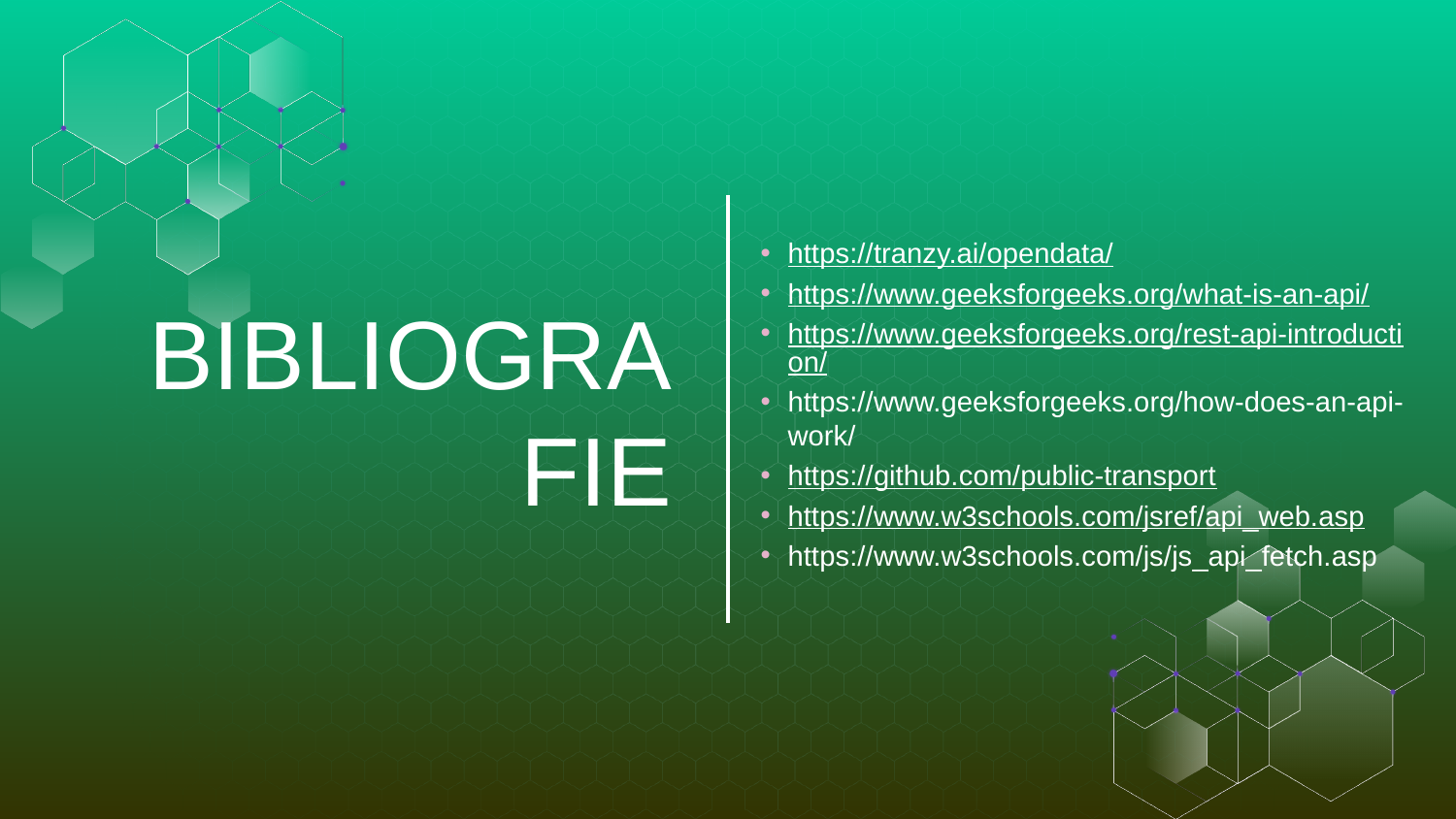

https://tranzy.ai/opendata/
https://www.geeksforgeeks.org/what-is-an-api/
https://www.geeksforgeeks.org/rest-api-introduction/
https://www.geeksforgeeks.org/how-does-an-api-work/
https://github.com/public-transport
https://www.w3schools.com/jsref/api_web.asp
https://www.w3schools.com/js/js_api_fetch.asp

# BIBLIOGRAFIE